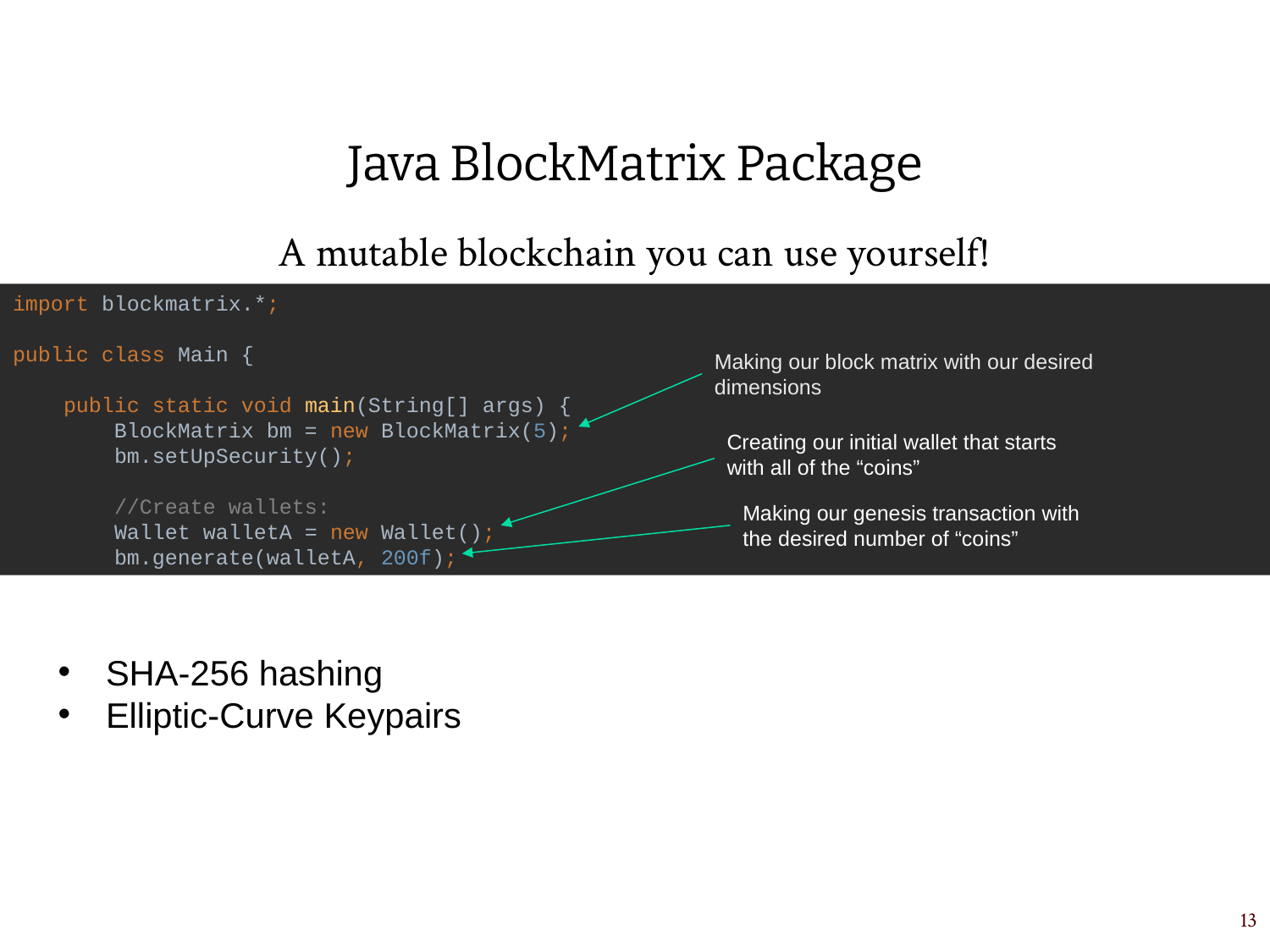

# Java BlockMatrix Package
A mutable blockchain you can use yourself!
import blockmatrix.*;
public class Main {
    public static void main(String[] args) {
        BlockMatrix bm = new BlockMatrix(5);
        bm.setUpSecurity();
        //Create wallets:
        Wallet walletA = new Wallet();
        bm.generate(walletA, 200f);
Making our block matrix with our desired dimensions
Creating our initial wallet that starts with all of the “coins”
Making our genesis transaction with the desired number of “coins”
SHA-256 hashing
Elliptic-Curve Keypairs
13